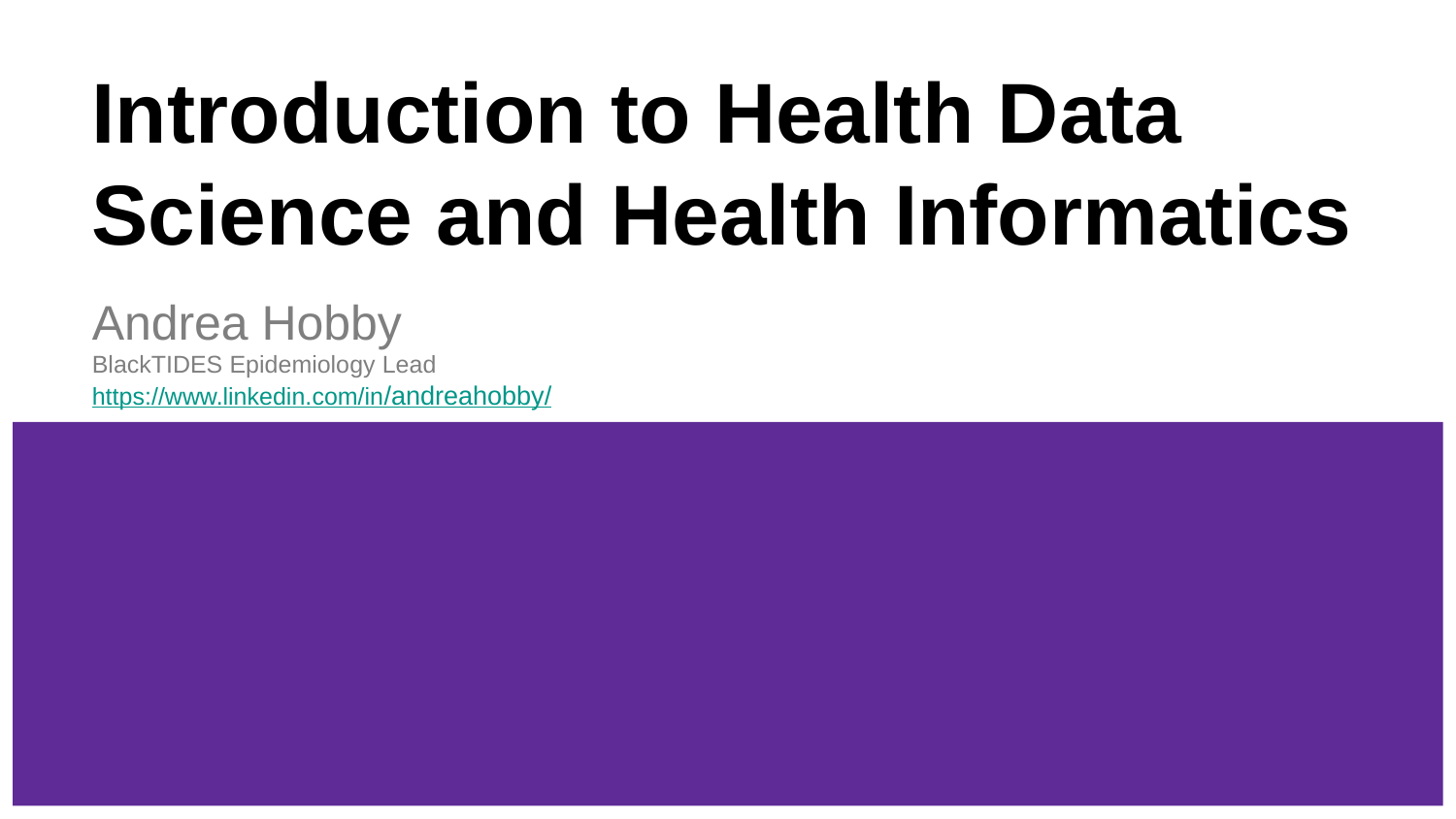

# Introduction to Health Data Science and Health Informatics
Andrea Hobby
BlackTIDES Epidemiology Lead
https://www.linkedin.com/in/andreahobby/